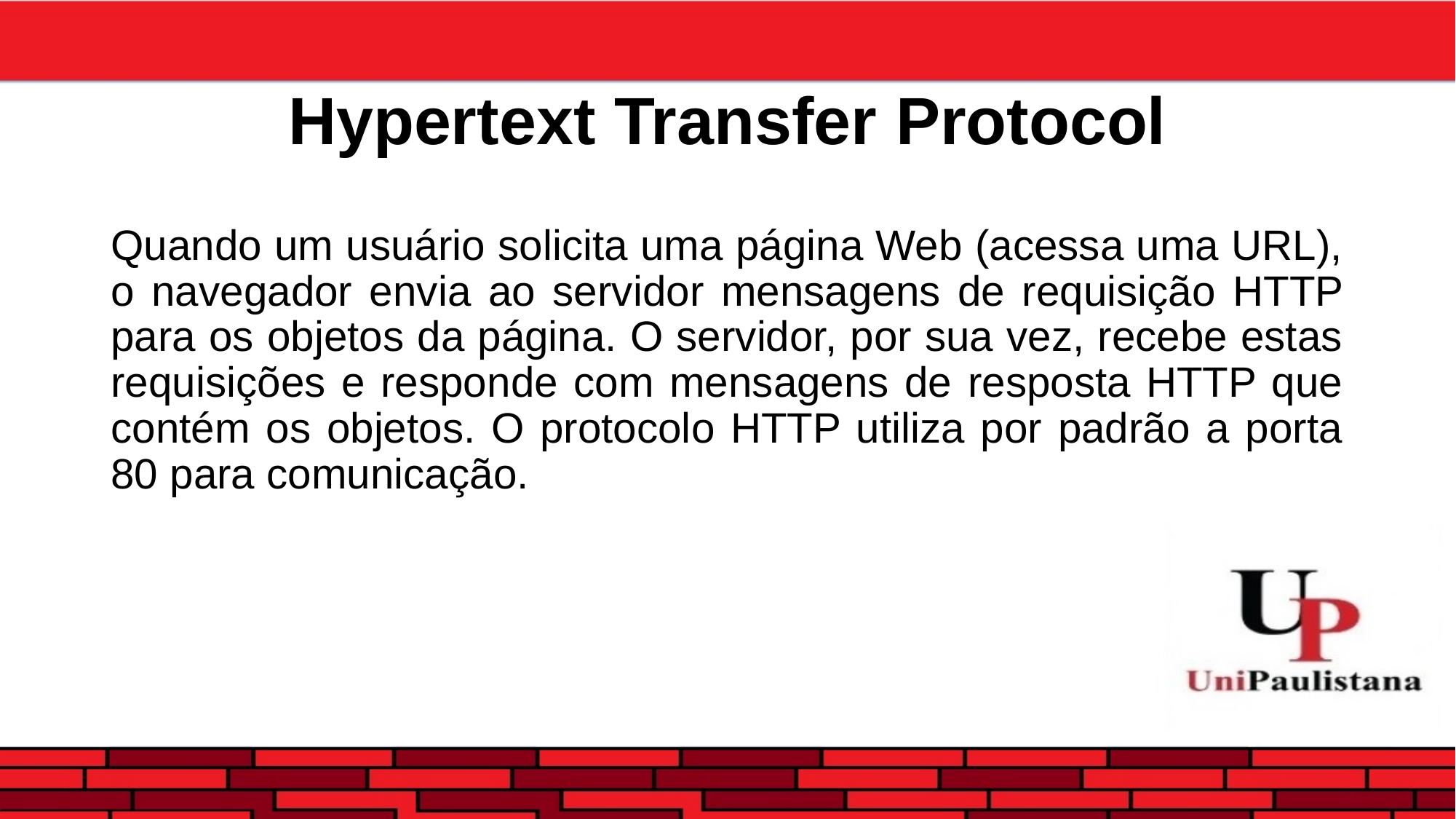

# Hypertext Transfer Protocol
Quando um usuário solicita uma página Web (acessa uma URL), o navegador envia ao servidor mensagens de requisição HTTP para os objetos da página. O servidor, por sua vez, recebe estas requisições e responde com mensagens de resposta HTTP que contém os objetos. O protocolo HTTP utiliza por padrão a porta 80 para comunicação.